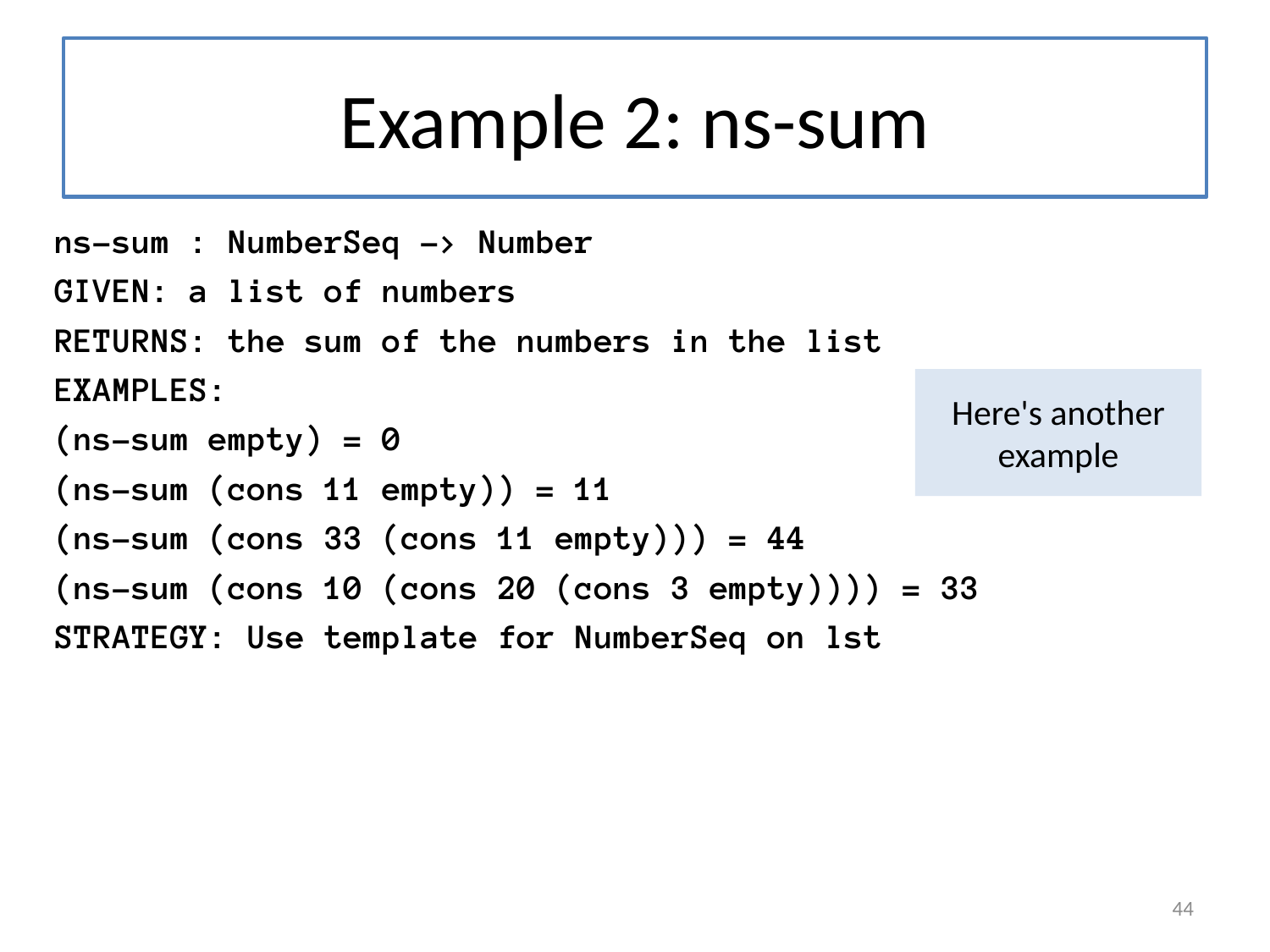

# Example 2: ns-sum
ns-sum : NumberSeq -> Number
GIVEN: a list of numbers
RETURNS: the sum of the numbers in the list
EXAMPLES:
(ns-sum empty) = 0
(ns-sum (cons 11 empty)) = 11
(ns-sum (cons 33 (cons 11 empty))) = 44
(ns-sum (cons 10 (cons 20 (cons 3 empty)))) = 33
STRATEGY: Use template for NumberSeq on lst
Here's another example
44